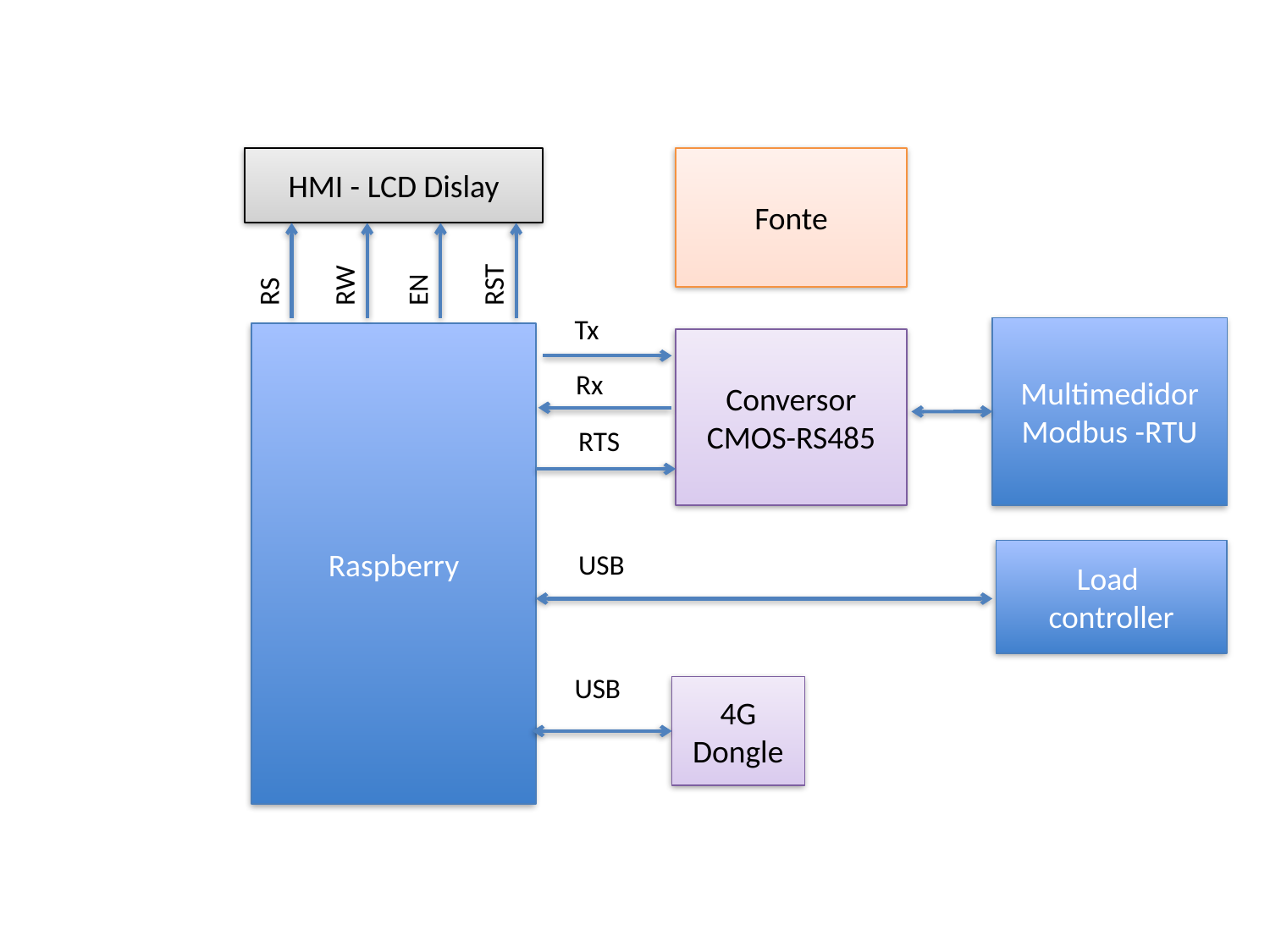

HMI - LCD Dislay
RS
RW
EN
RST
Tx
Multimedidor
Modbus -RTU
Raspberry
Conversor CMOS-RS485
Rx
RTS
USB
Load
controller
USB
4G Dongle
Fonte